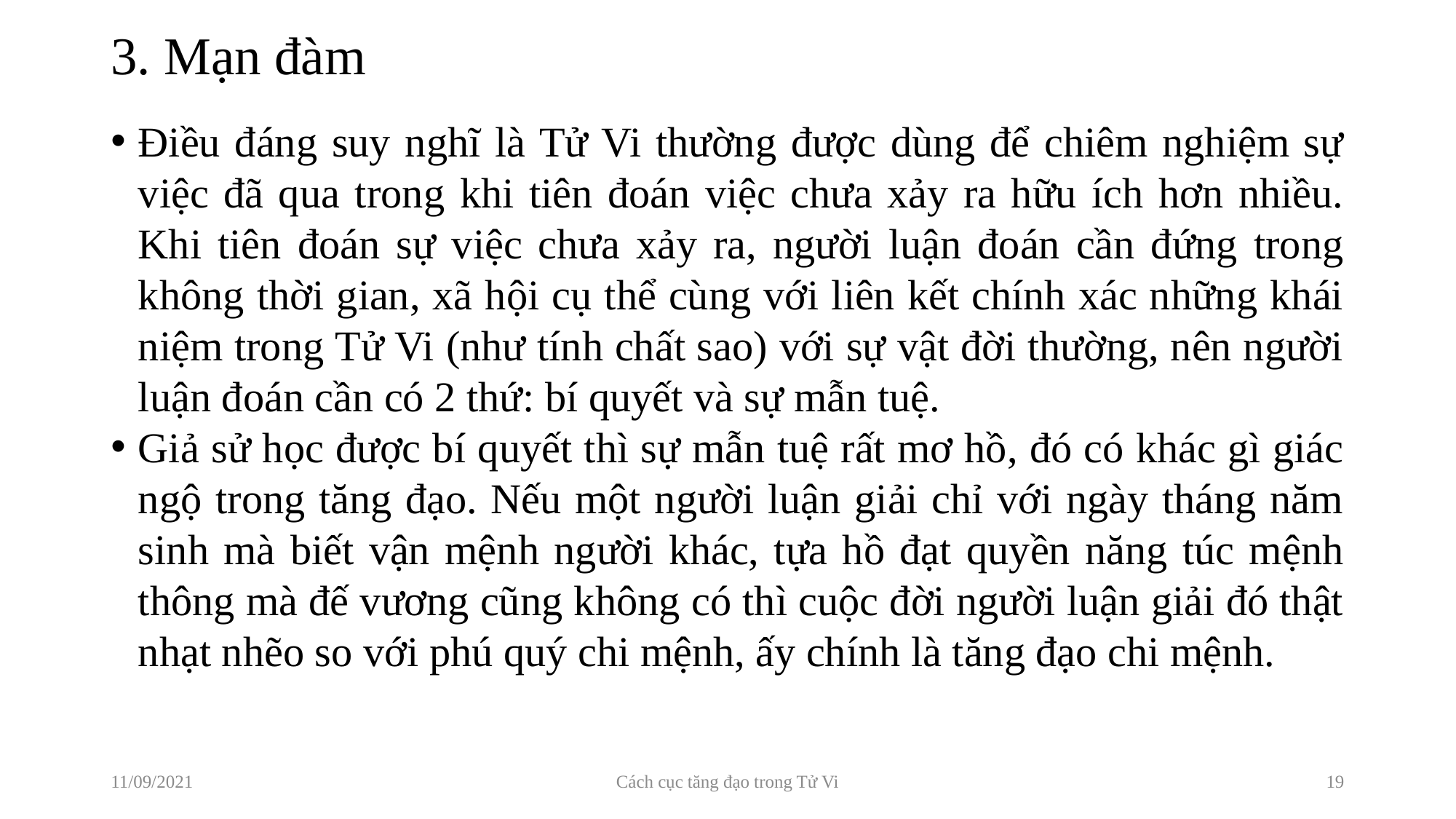

# 3. Mạn đàm
Điều đáng suy nghĩ là Tử Vi thường được dùng để chiêm nghiệm sự việc đã qua trong khi tiên đoán việc chưa xảy ra hữu ích hơn nhiều. Khi tiên đoán sự việc chưa xảy ra, người luận đoán cần đứng trong không thời gian, xã hội cụ thể cùng với liên kết chính xác những khái niệm trong Tử Vi (như tính chất sao) với sự vật đời thường, nên người luận đoán cần có 2 thứ: bí quyết và sự mẫn tuệ.
Giả sử học được bí quyết thì sự mẫn tuệ rất mơ hồ, đó có khác gì giác ngộ trong tăng đạo. Nếu một người luận giải chỉ với ngày tháng năm sinh mà biết vận mệnh người khác, tựa hồ đạt quyền năng túc mệnh thông mà đế vương cũng không có thì cuộc đời người luận giải đó thật nhạt nhẽo so với phú quý chi mệnh, ấy chính là tăng đạo chi mệnh.
11/09/2021
Cách cục tăng đạo trong Tử Vi
19